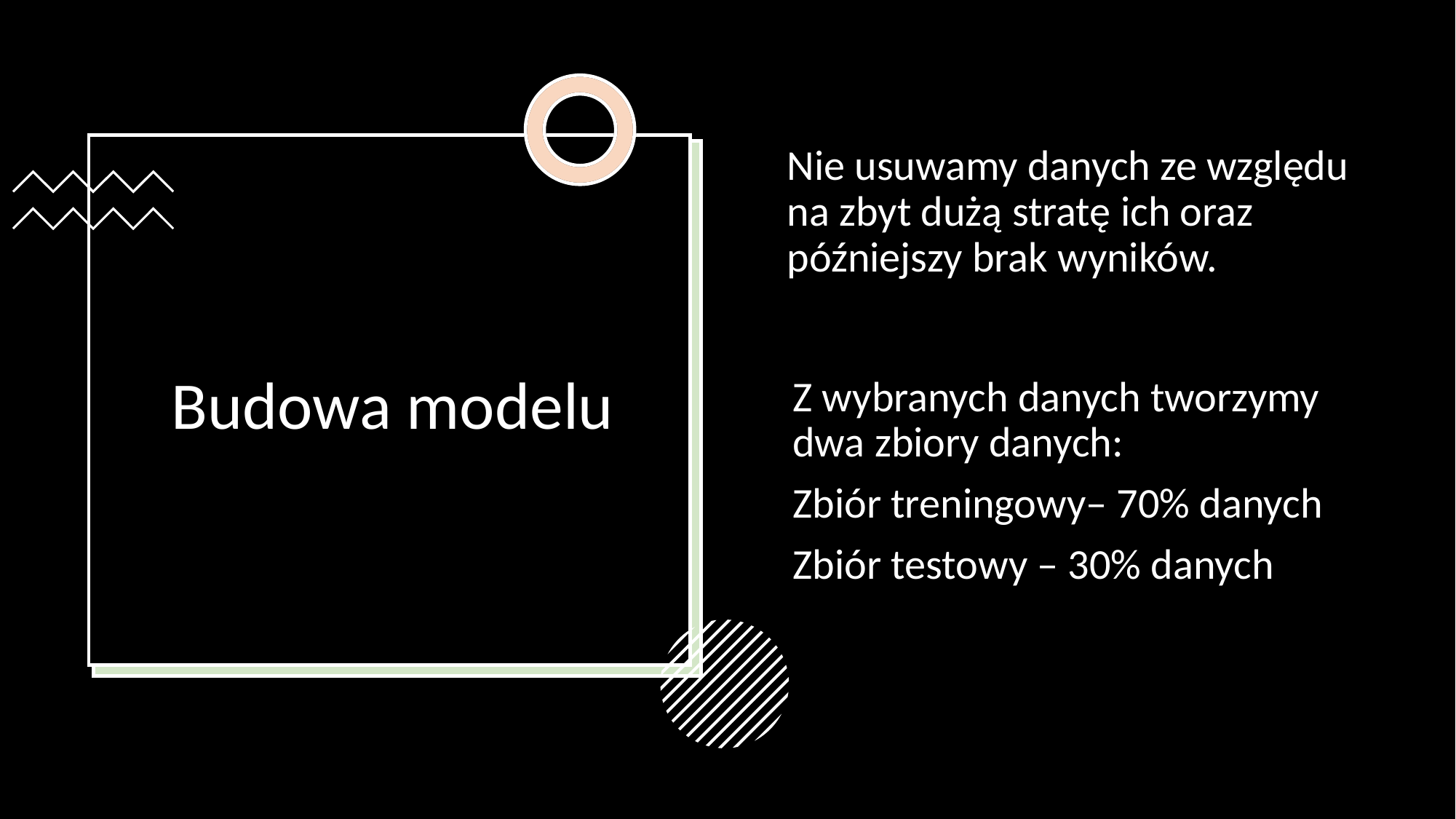

Nie usuwamy danych ze względu na zbyt dużą stratę ich oraz późniejszy brak wyników.

# Budowa modelu

Z wybranych danych tworzymy dwa zbiory danych:
Zbiór treningowy– 70% danych
Zbiór testowy – 30% danych